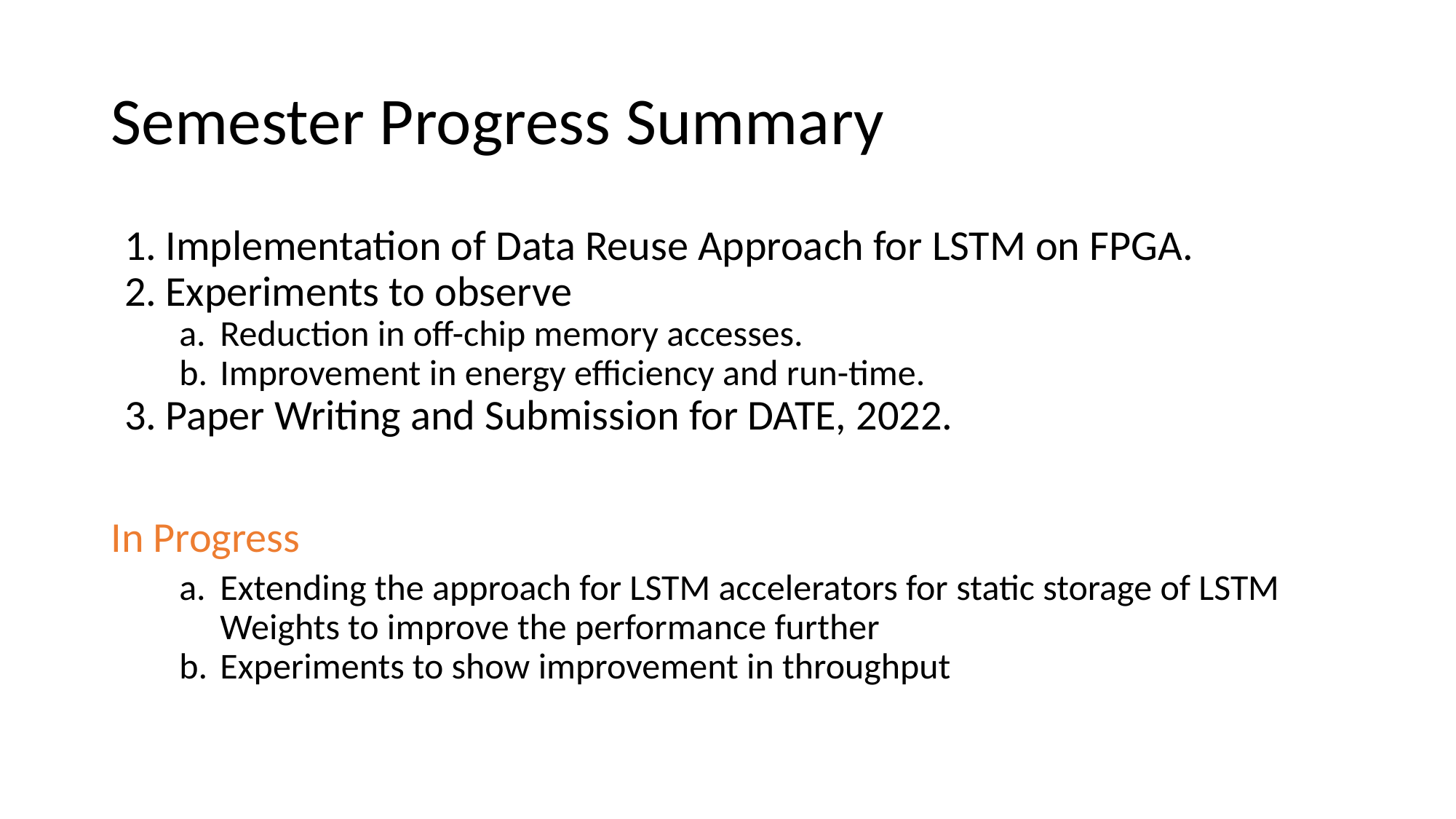

# Semester Progress Summary
Implementation of Data Reuse Approach for LSTM on FPGA.
Experiments to observe
Reduction in off-chip memory accesses.
Improvement in energy efficiency and run-time.
Paper Writing and Submission for DATE, 2022.

In Progress
Extending the approach for LSTM accelerators for static storage of LSTM Weights to improve the performance further
Experiments to show improvement in throughput